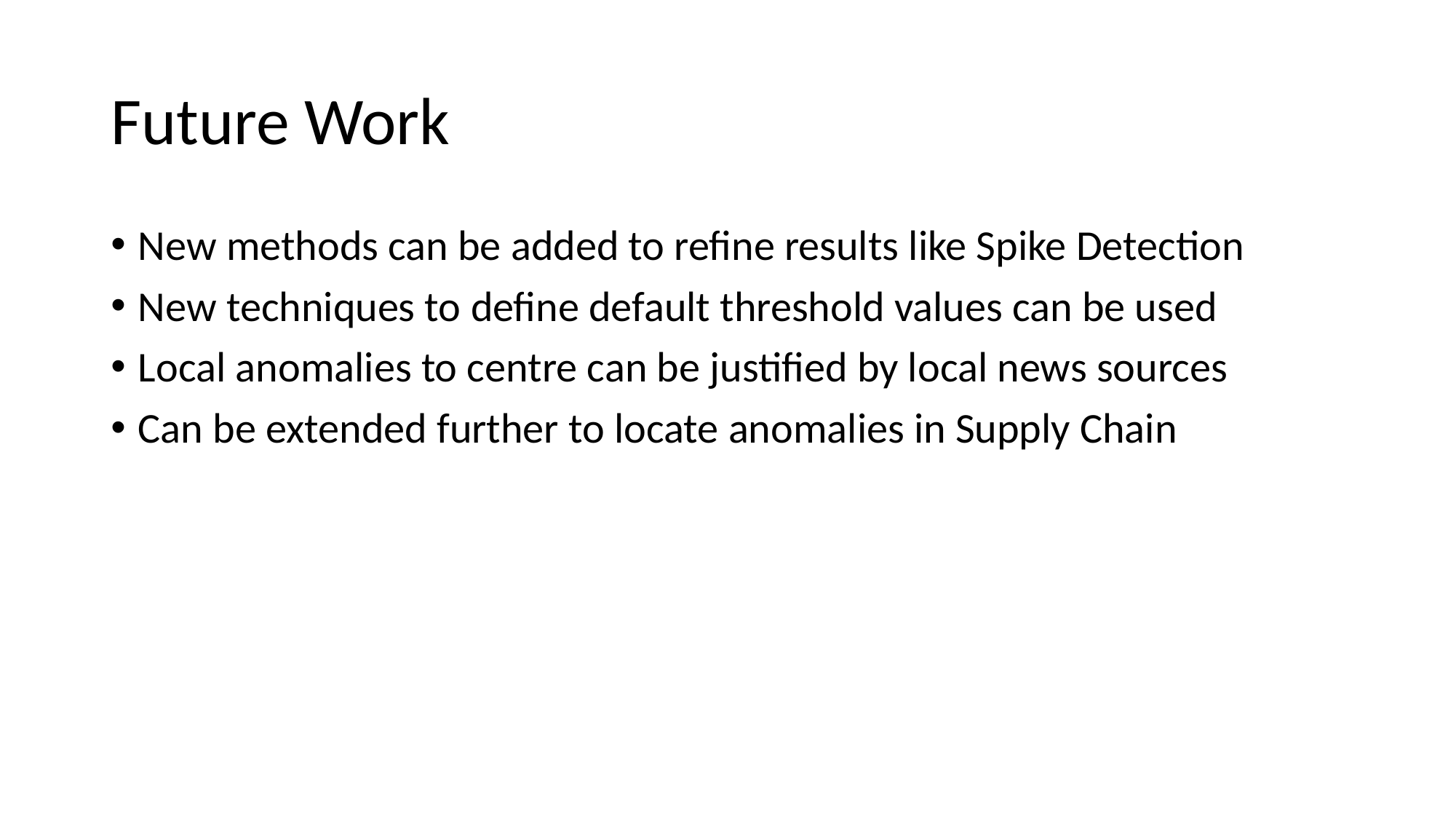

# Future Work
New methods can be added to refine results like Spike Detection
New techniques to define default threshold values can be used
Local anomalies to centre can be justified by local news sources
Can be extended further to locate anomalies in Supply Chain